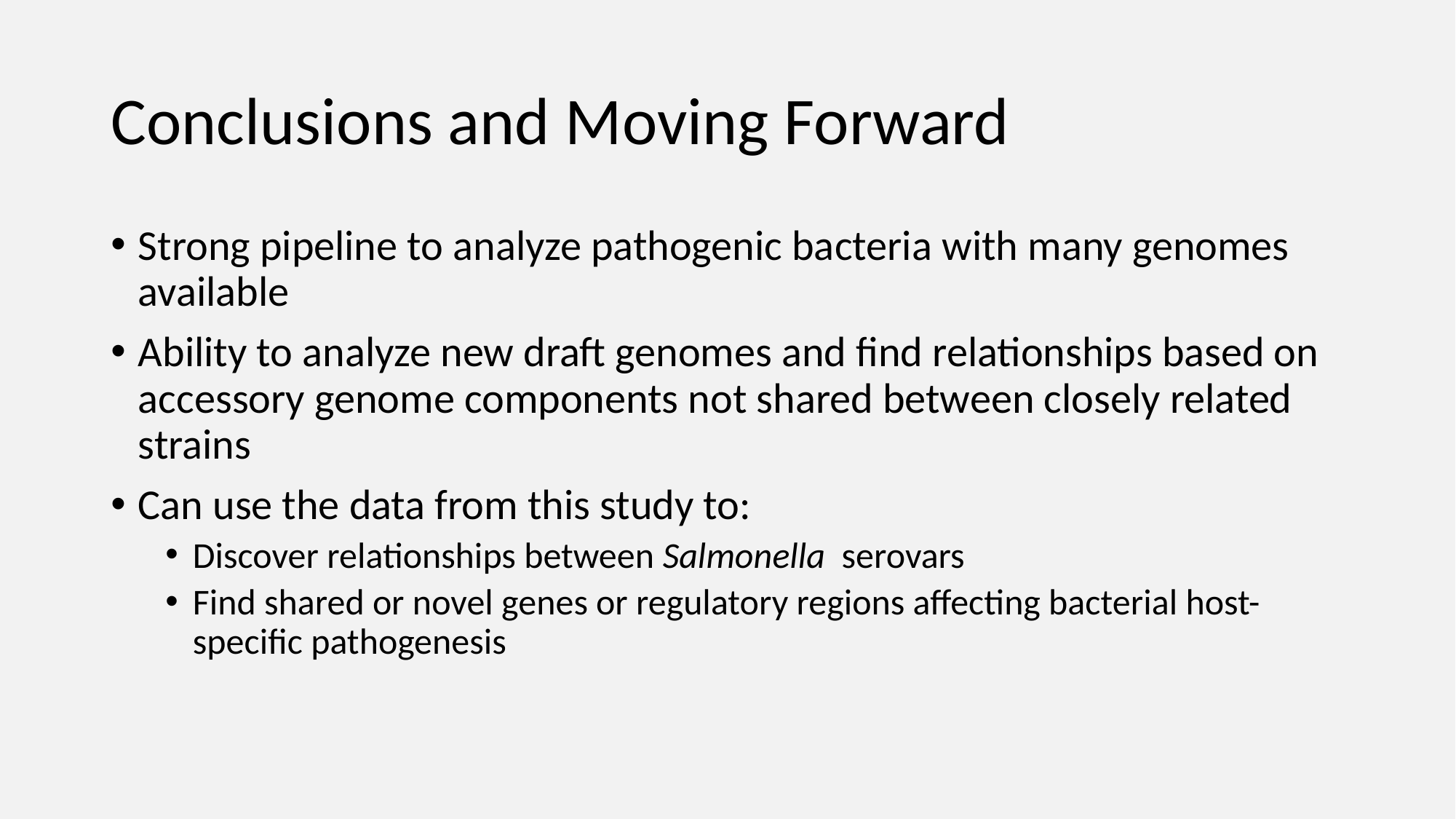

# Conclusions and Moving Forward
Strong pipeline to analyze pathogenic bacteria with many genomes available
Ability to analyze new draft genomes and find relationships based on accessory genome components not shared between closely related strains
Can use the data from this study to:
Discover relationships between Salmonella  serovars
Find shared or novel genes or regulatory regions affecting bacterial host-specific pathogenesis